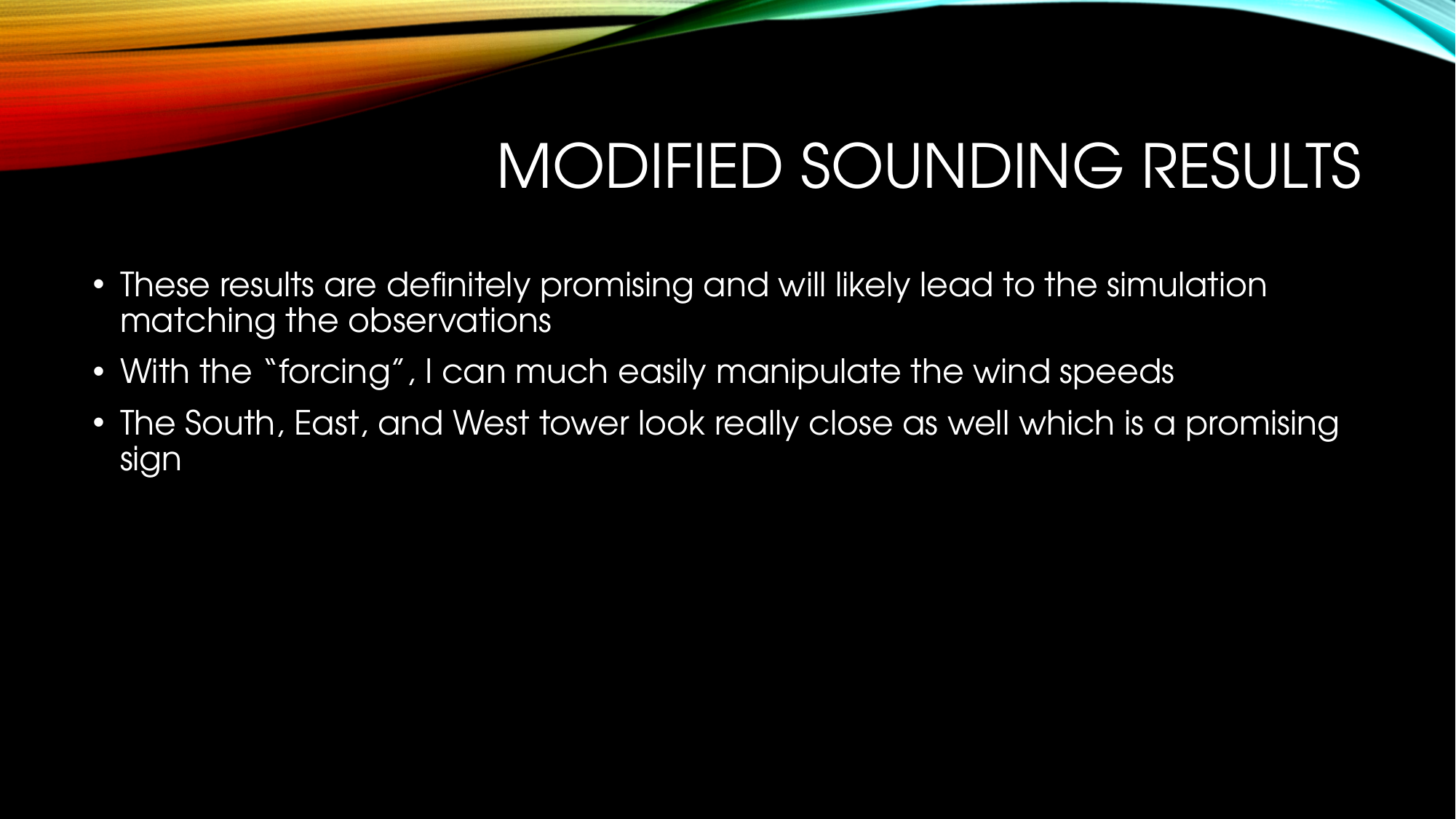

# Modified sounding results
These results are definitely promising and will likely lead to the simulation matching the observations
With the “forcing”, I can much easily manipulate the wind speeds
The South, East, and West tower look really close as well which is a promising sign